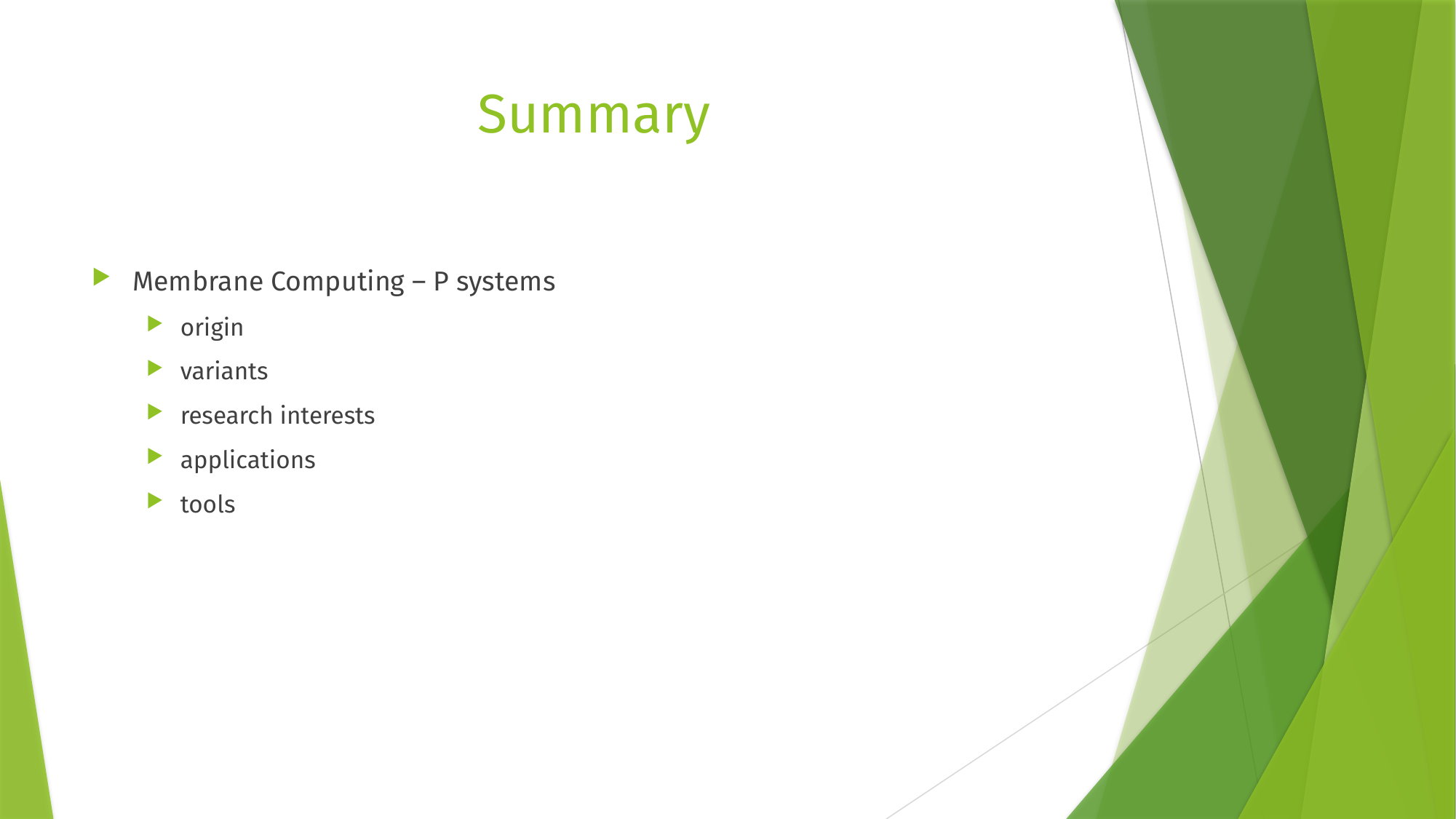

# Summary
Membrane Computing – P systems
origin
variants
research interests
applications
tools